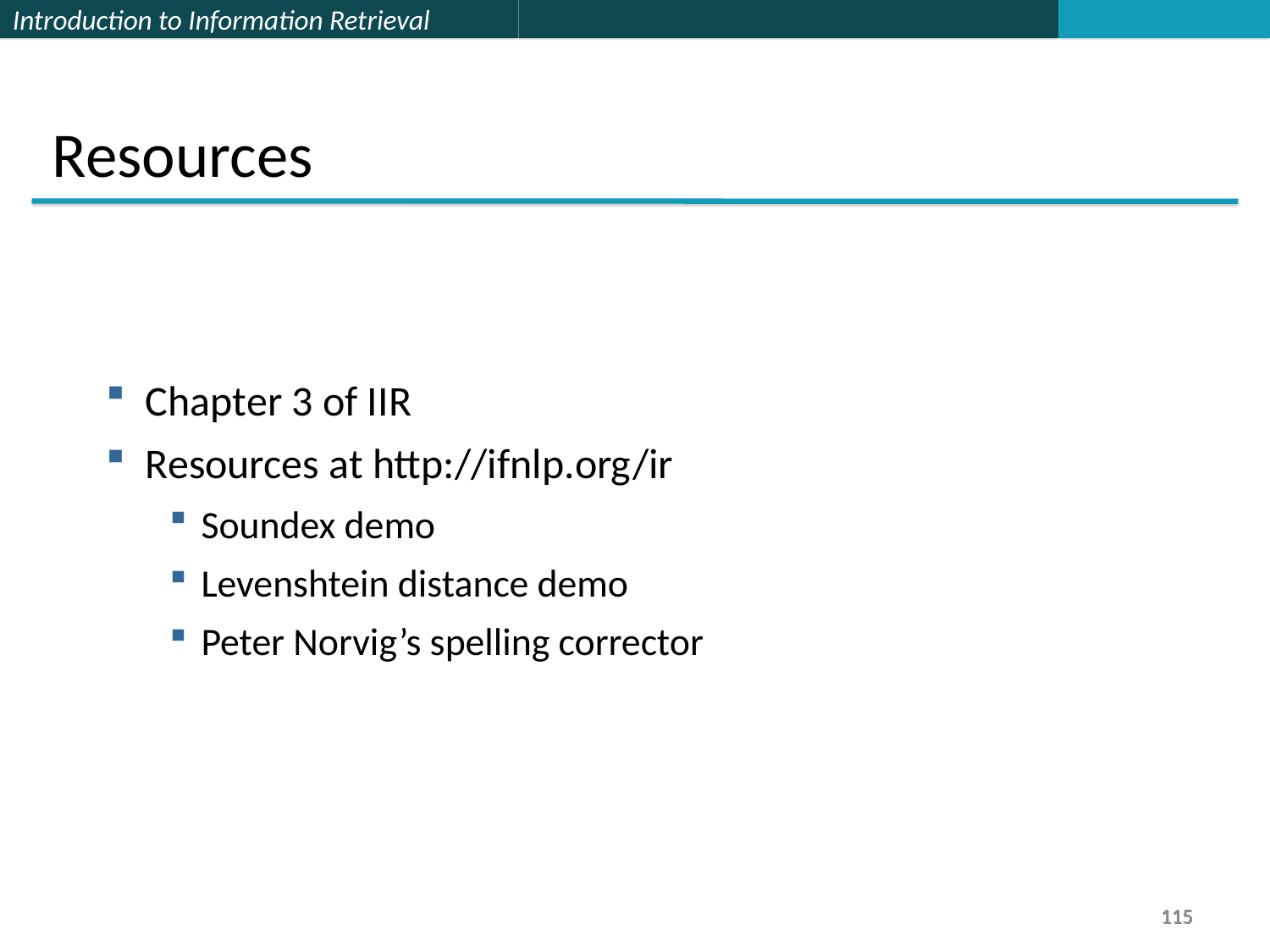

Resources
Chapter 3 of IIR
Resources at http://ifnlp.org/ir
Soundex demo
Levenshtein distance demo
Peter Norvig’s spelling corrector
115
115